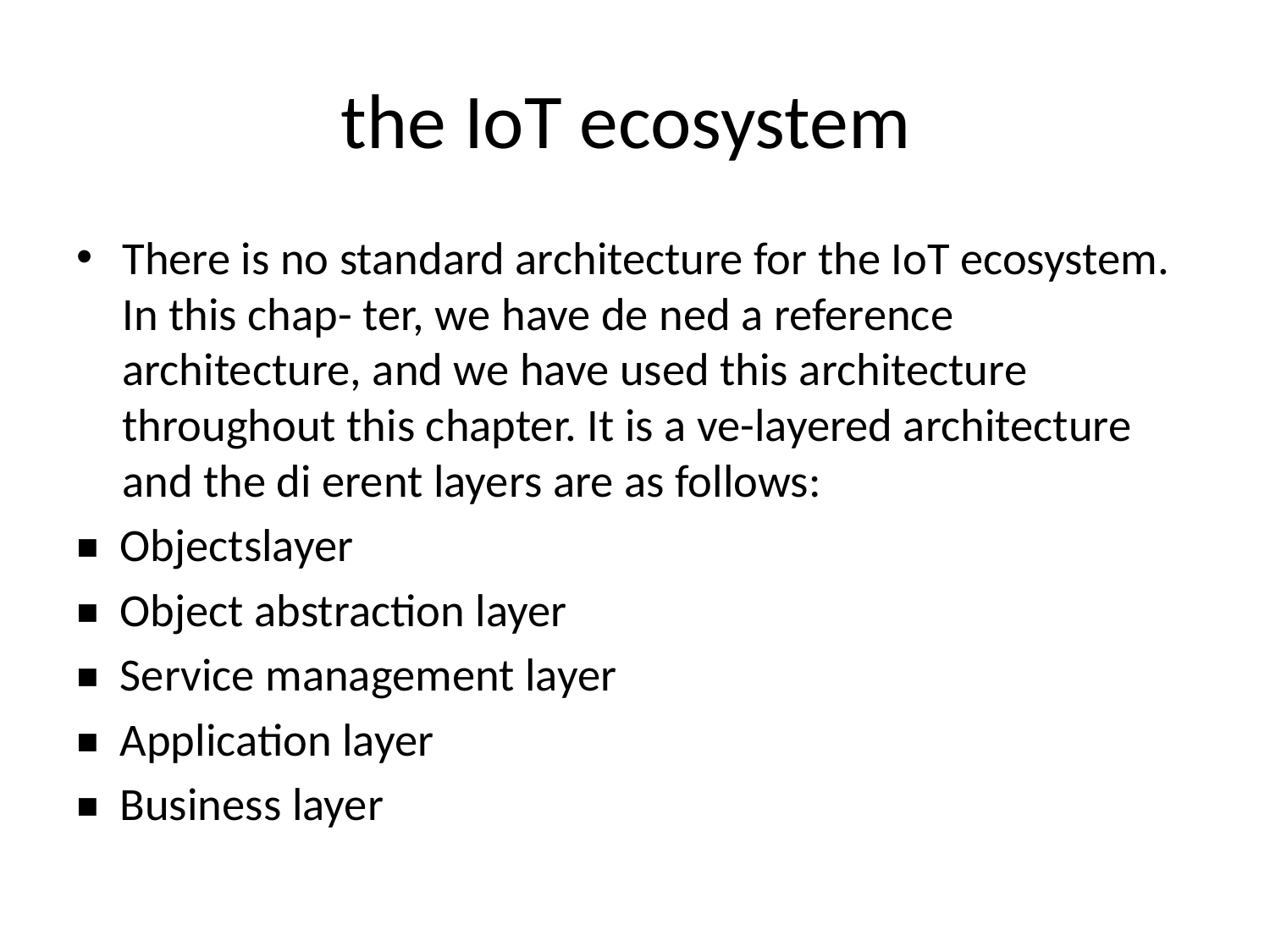

# the IoT ecosystem
There is no standard architecture for the IoT ecosystem. In this chap- ter, we have de ned a reference architecture, and we have used this architecture throughout this chapter. It is a ve-layered architecture and the di erent layers are as follows:
◾  Objectslayer
◾  Object abstraction layer
◾  Service management layer
◾  Application layer
◾  Business layer